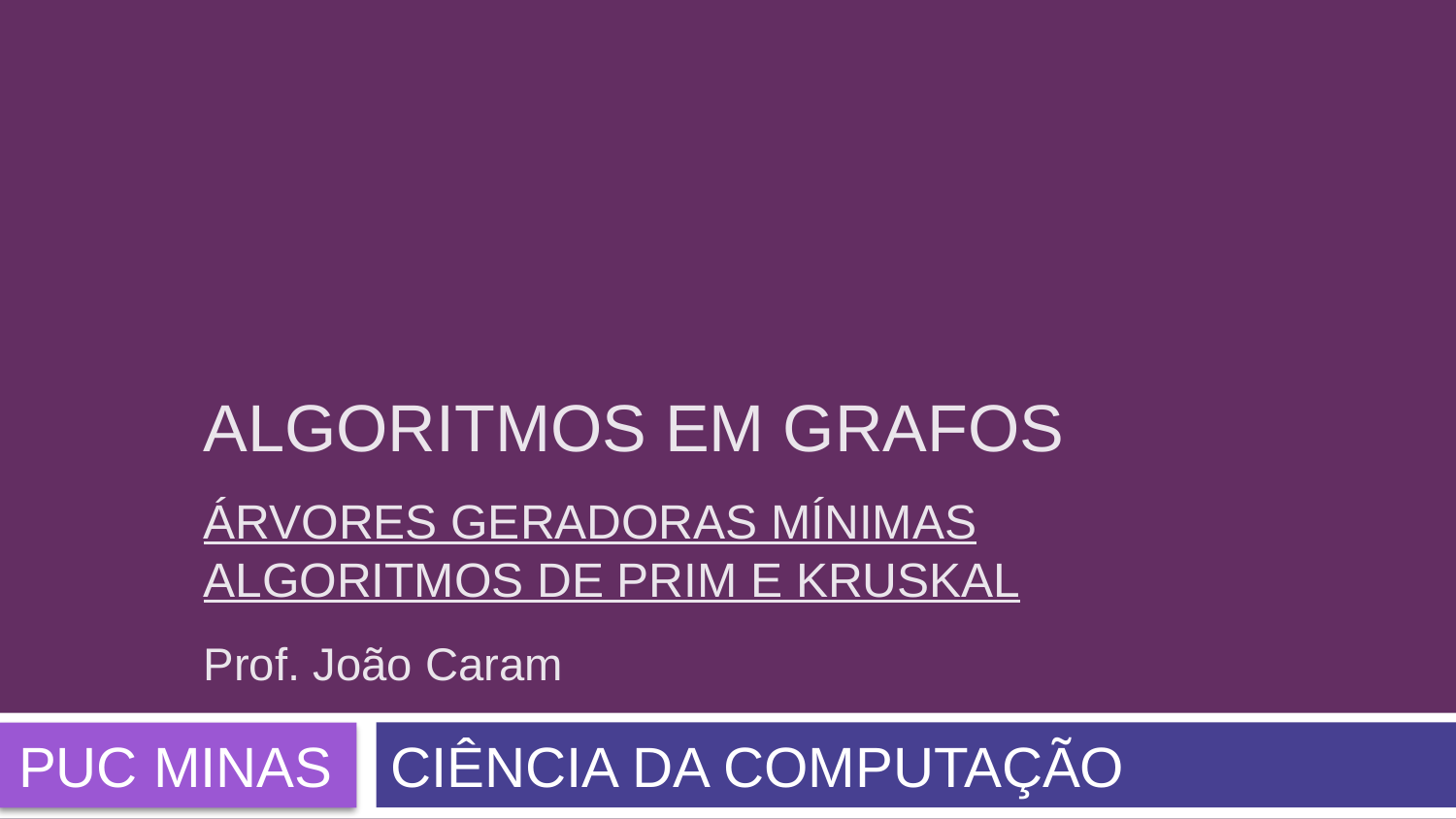

# Algoritmos em Grafos Árvores Geradoras Mínimas Algoritmos de Prim e Kruskal Prof. João Caram
PUC MINAS
CIÊNCIA DA COMPUTAÇÃO